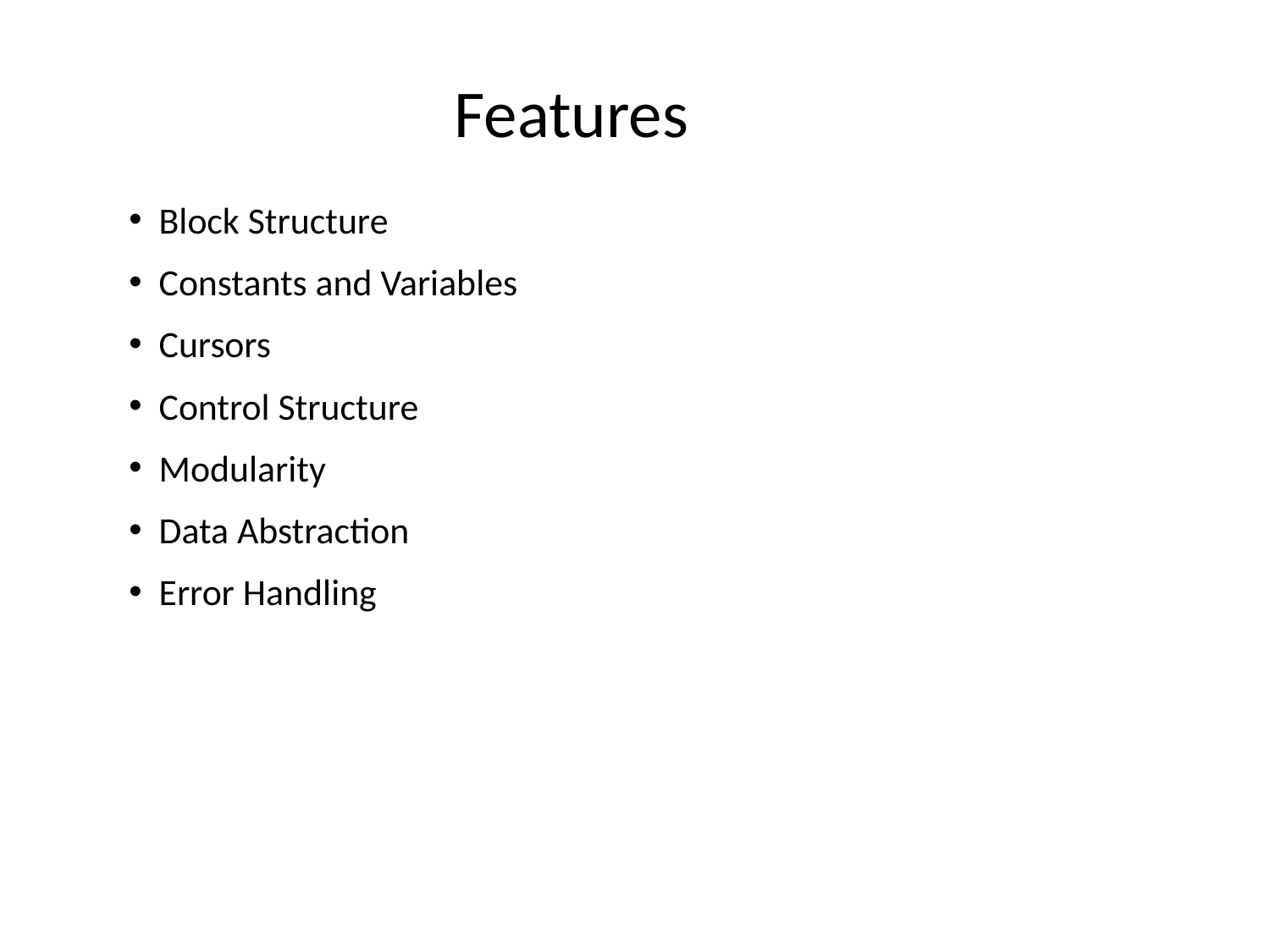

Features
  Block Structure
  Constants and Variables
  Cursors
  Control Structure
  Modularity
  Data Abstraction
  Error Handling